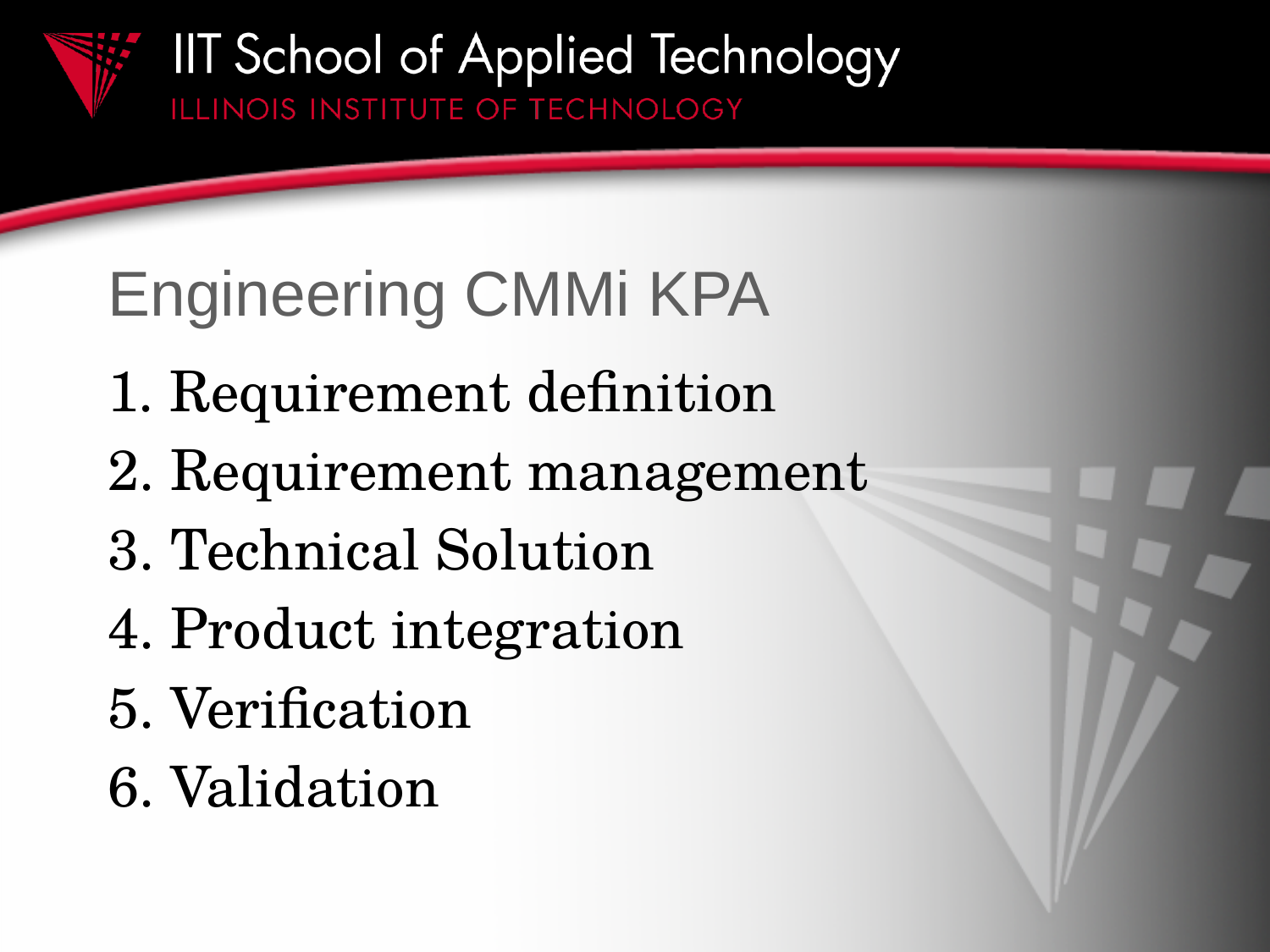

# Engineering CMMi KPA
1. Requirement definition
2. Requirement management
3. Technical Solution
4. Product integration
5. Verification
6. Validation